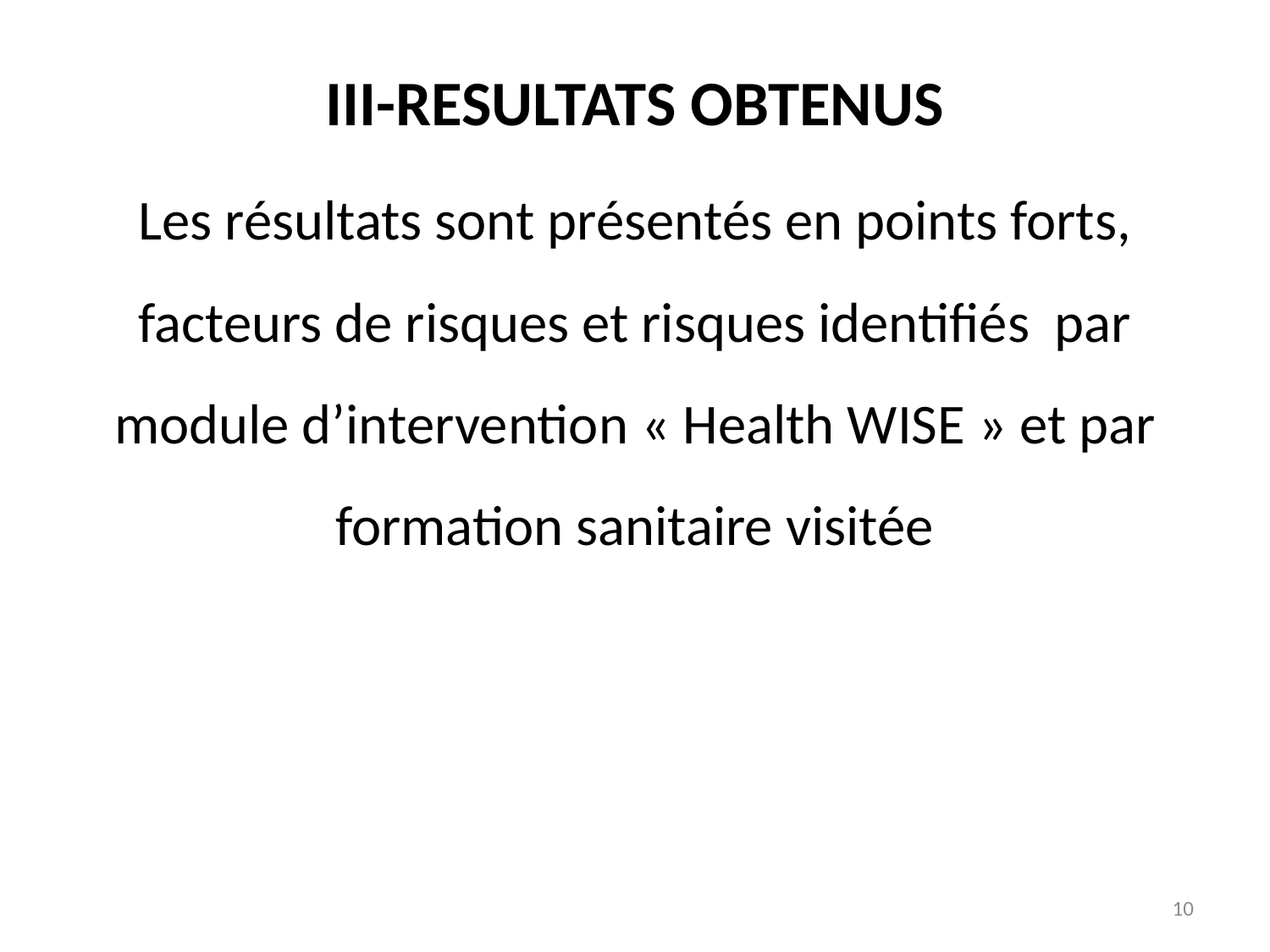

III-RESULTATS OBTENUS
Les résultats sont présentés en points forts, facteurs de risques et risques identifiés  par module d’intervention « Health WISE » et par formation sanitaire visitée

10